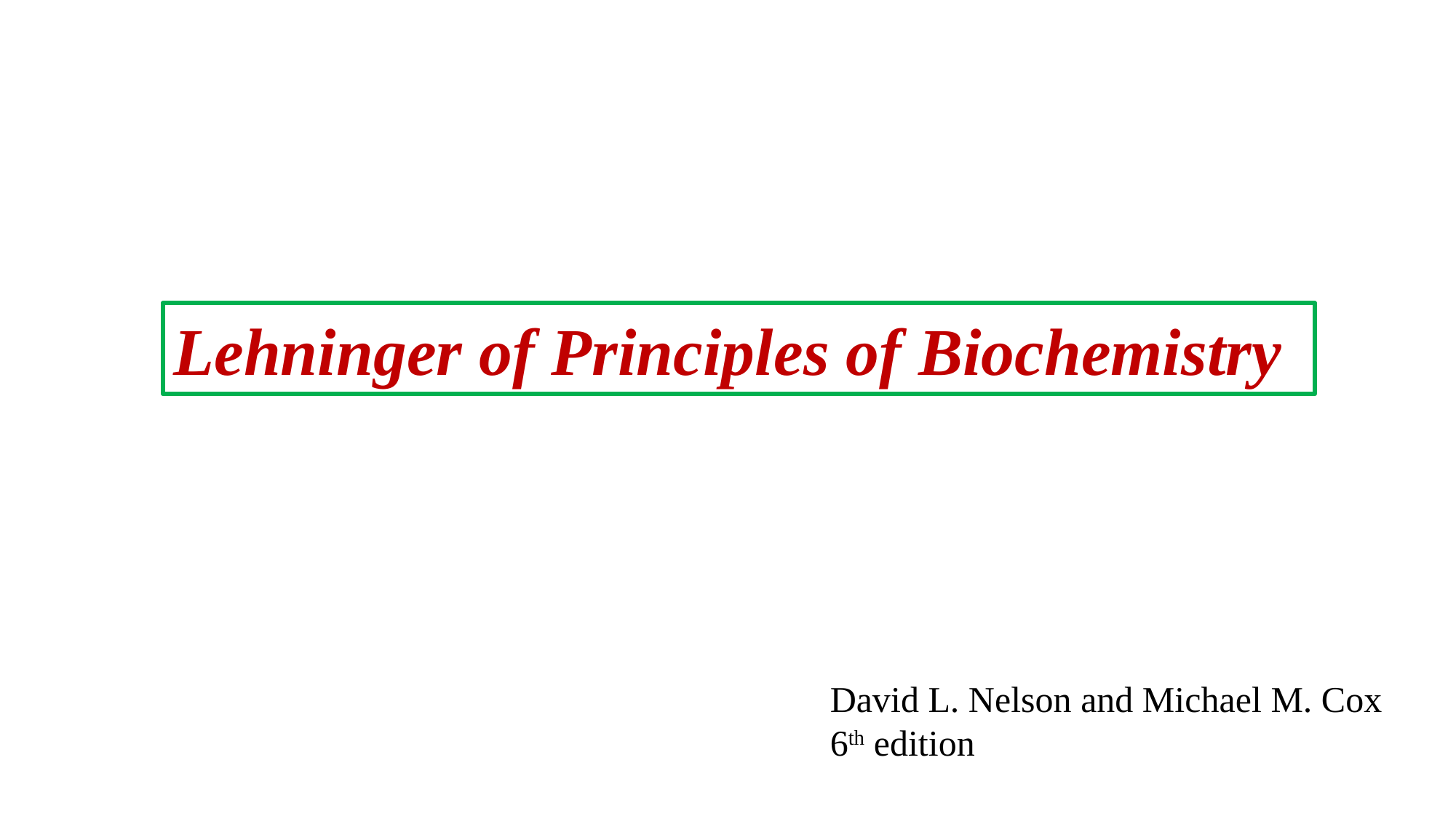

Lehninger of Principles of Biochemistry
David L. Nelson and Michael M. Cox
6th edition